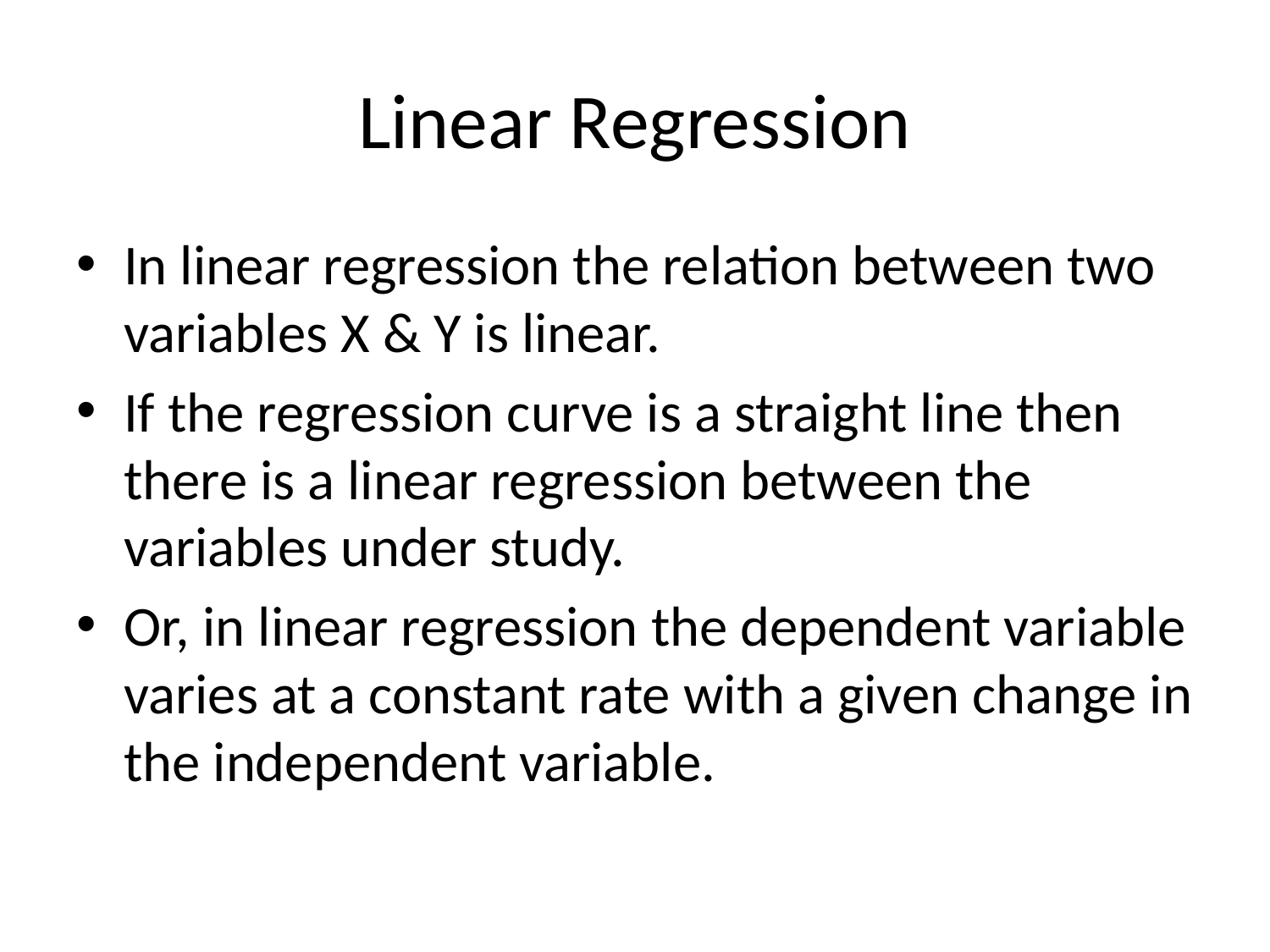

# Linear Regression
In linear regression the relation between two variables X & Y is linear.
If the regression curve is a straight line then there is a linear regression between the variables under study.
Or, in linear regression the dependent variable varies at a constant rate with a given change in the independent variable.